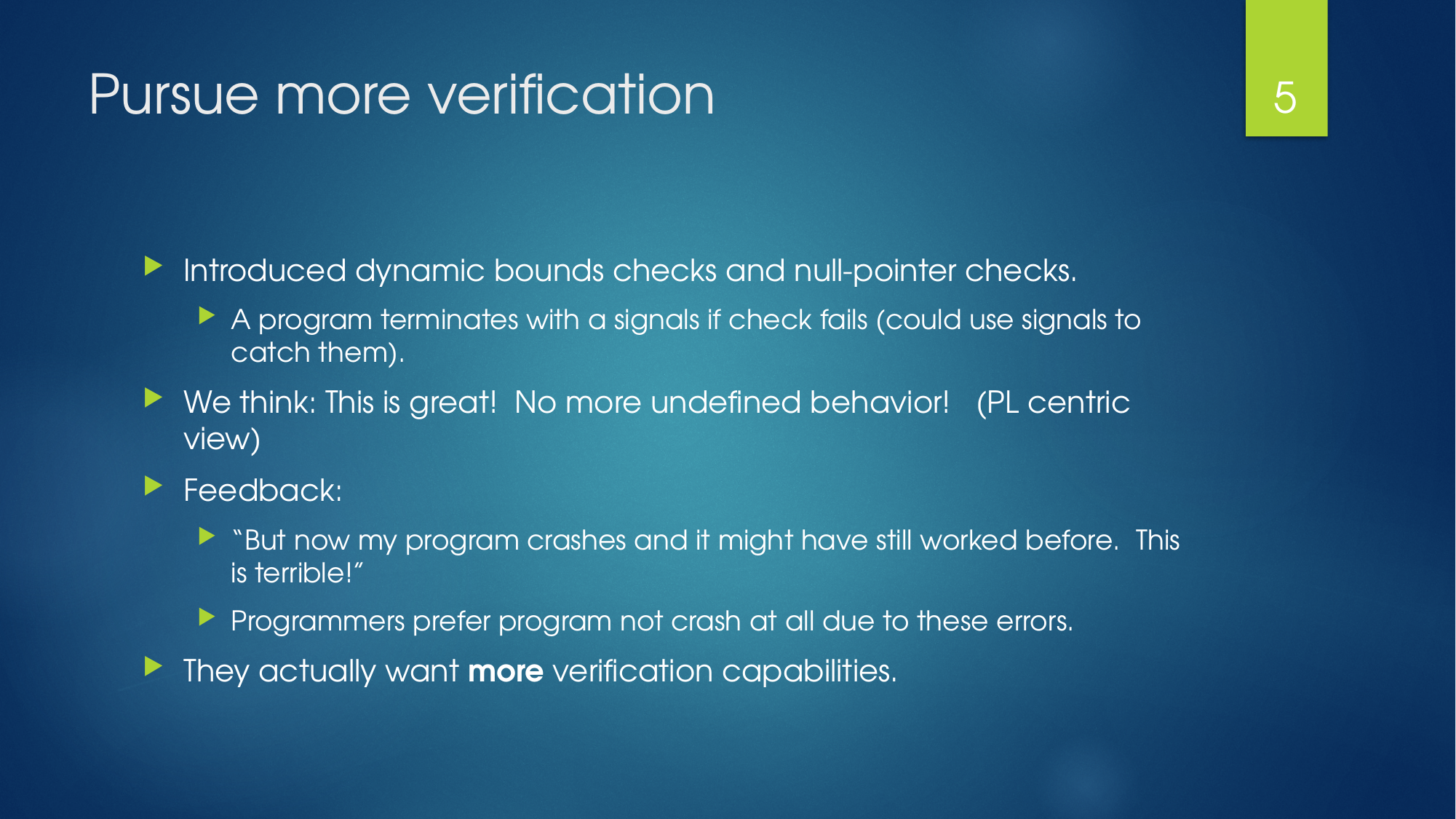

5
# Pursue more verification
Introduced dynamic bounds checks and null-pointer checks.
A program terminates with a signals if check fails (could use signals to catch them).
We think: This is great!  No more undefined behavior!   (PL centric view)
Feedback:
“But now my program crashes and it might have still worked before.  This is terrible!”
Programmers prefer program not crash at all due to these errors.
They actually want more verification capabilities.